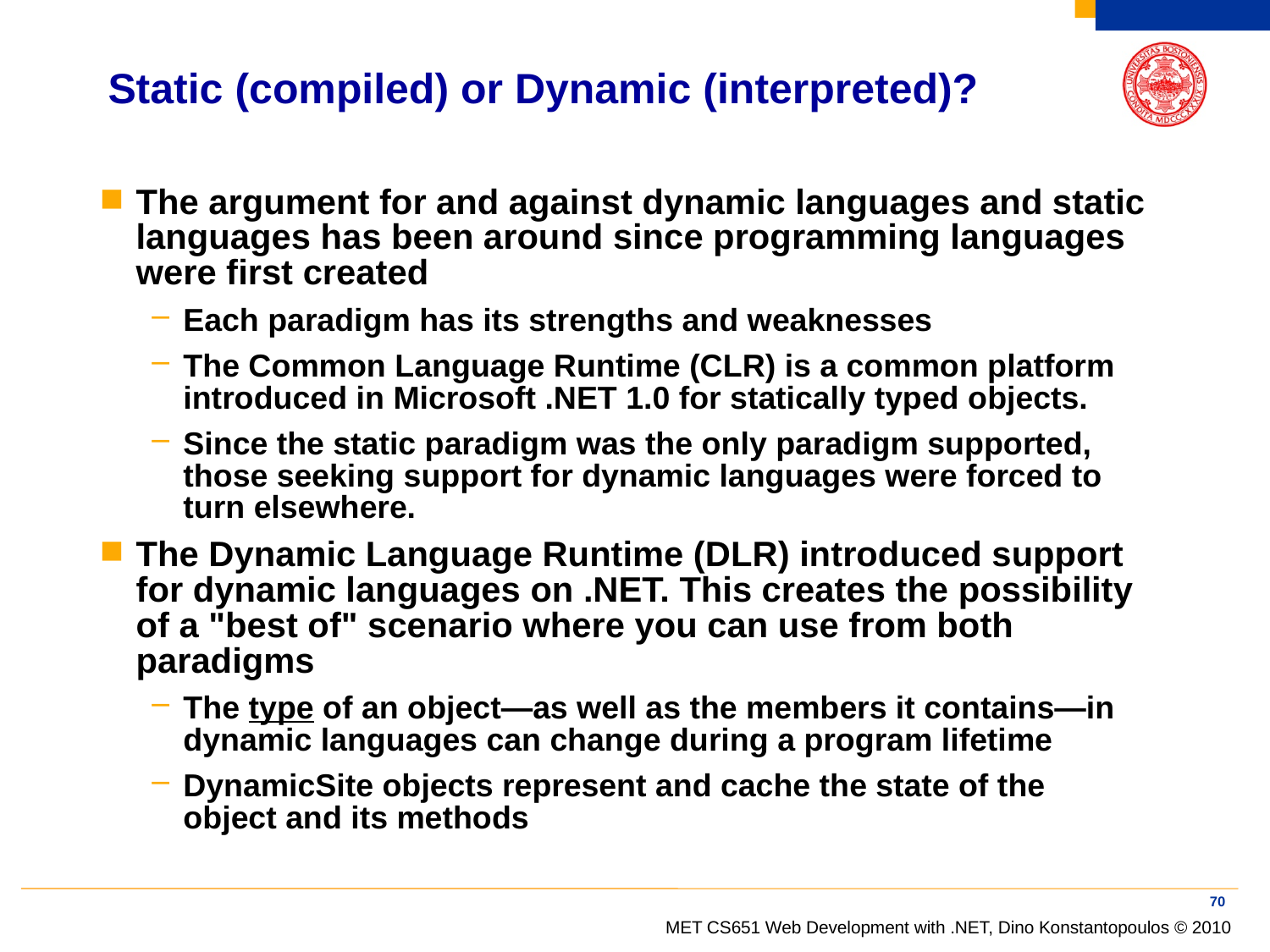

# Static (compiled) or Dynamic (interpreted)?
The argument for and against dynamic languages and static languages has been around since programming languages were first created
Each paradigm has its strengths and weaknesses
The Common Language Runtime (CLR) is a common platform introduced in Microsoft .NET 1.0 for statically typed objects.
Since the static paradigm was the only paradigm supported, those seeking support for dynamic languages were forced to turn elsewhere.
The Dynamic Language Runtime (DLR) introduced support for dynamic languages on .NET. This creates the possibility of a "best of" scenario where you can use from both paradigms
The type of an object—as well as the members it contains—in dynamic languages can change during a program lifetime
DynamicSite objects represent and cache the state of the object and its methods
70